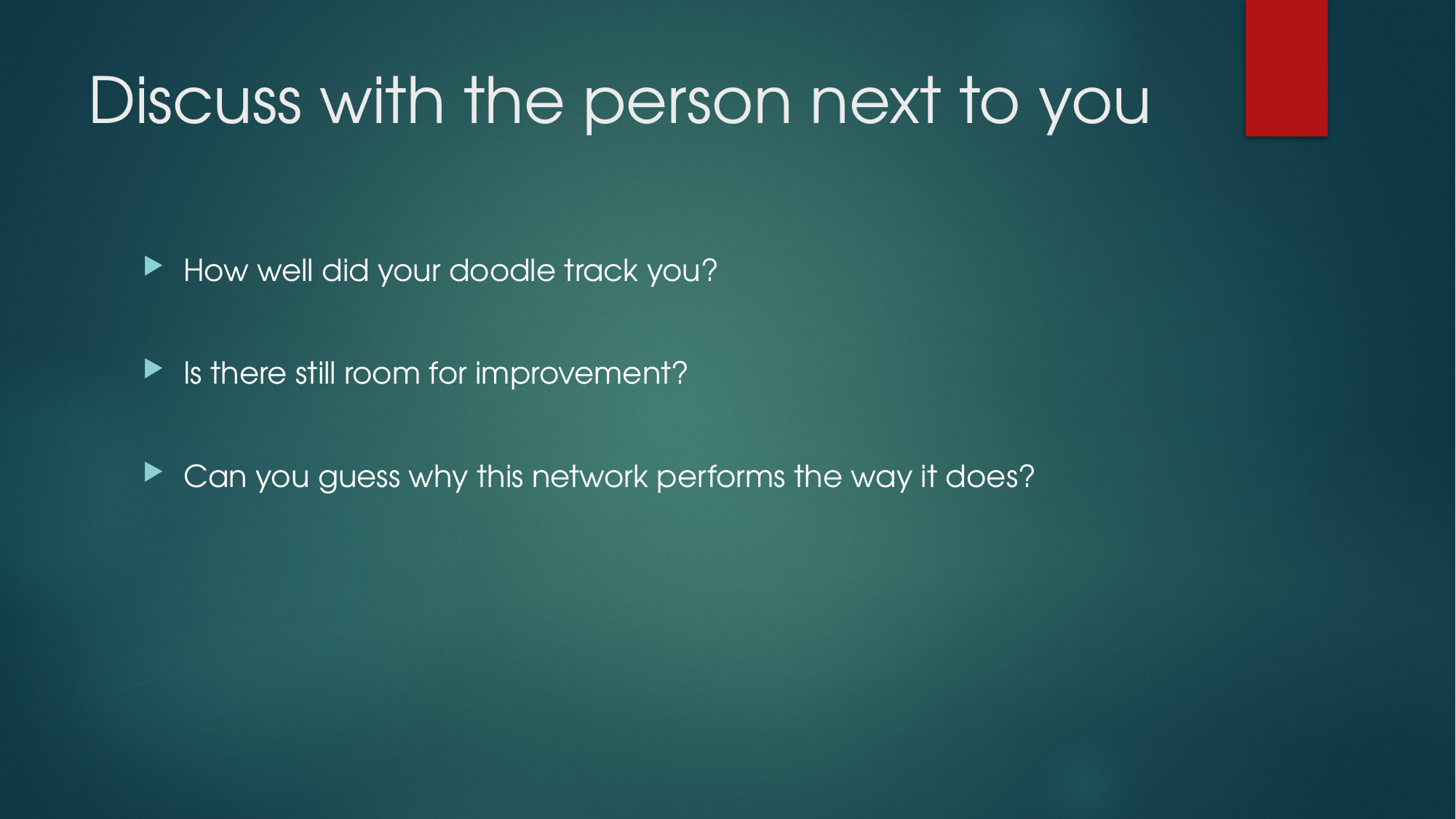

# Discuss with the person next to you
How well did your doodle track you?

Is there still room for improvement?

Can you guess why this network performs the way it does?